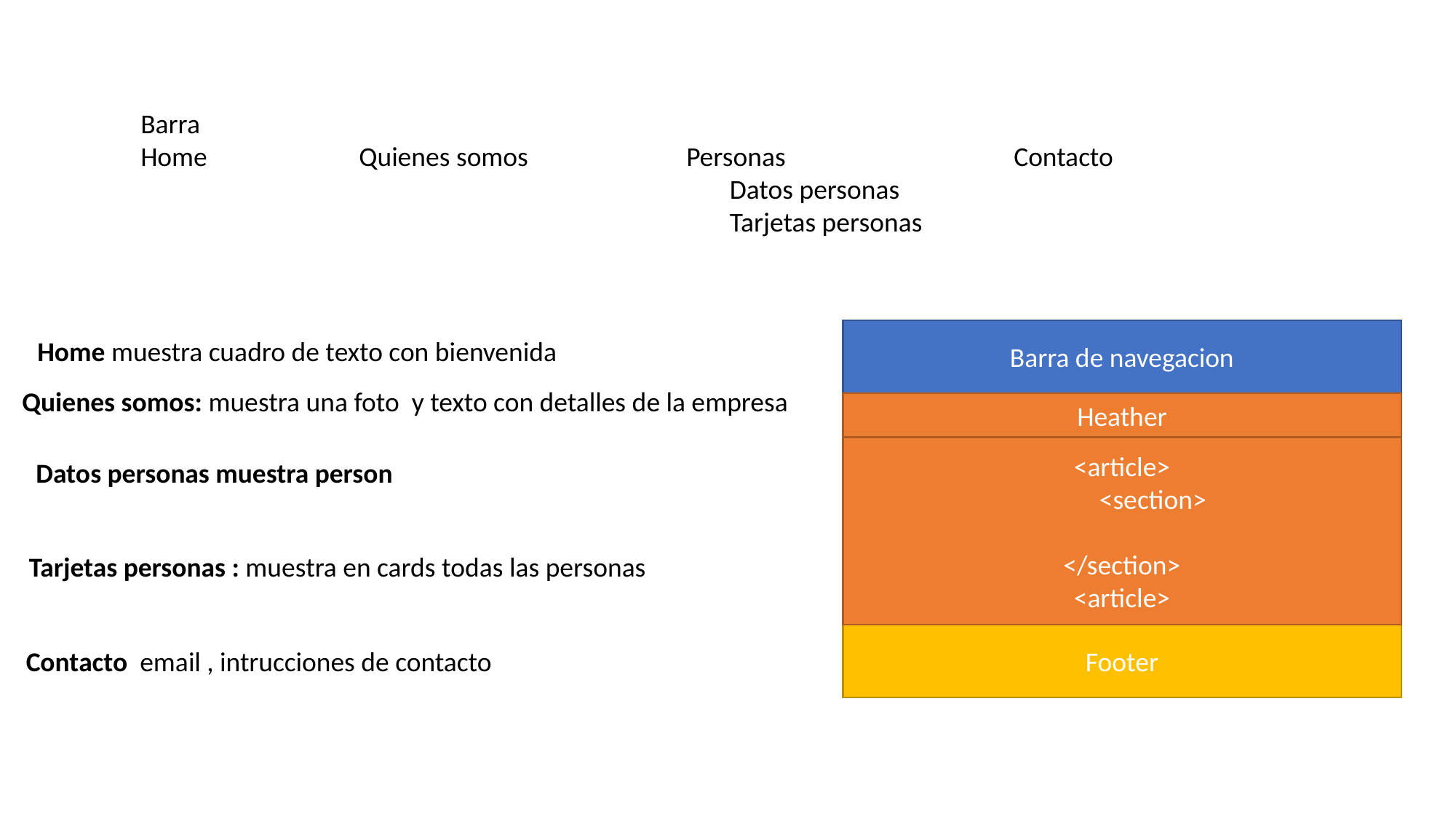

Barra
Home		Quienes somos		Personas			Contacto
					       Datos personas
					       Tarjetas personas
Barra de navegacion
Home muestra cuadro de texto con bienvenida
Quienes somos: muestra una foto  y texto con detalles de la empresa
Heather
<article>
          <section>

</section>
<article>
Datos personas muestra person
Tarjetas personas : muestra en cards todas las personas
Footer
Contacto  email , intrucciones de contacto